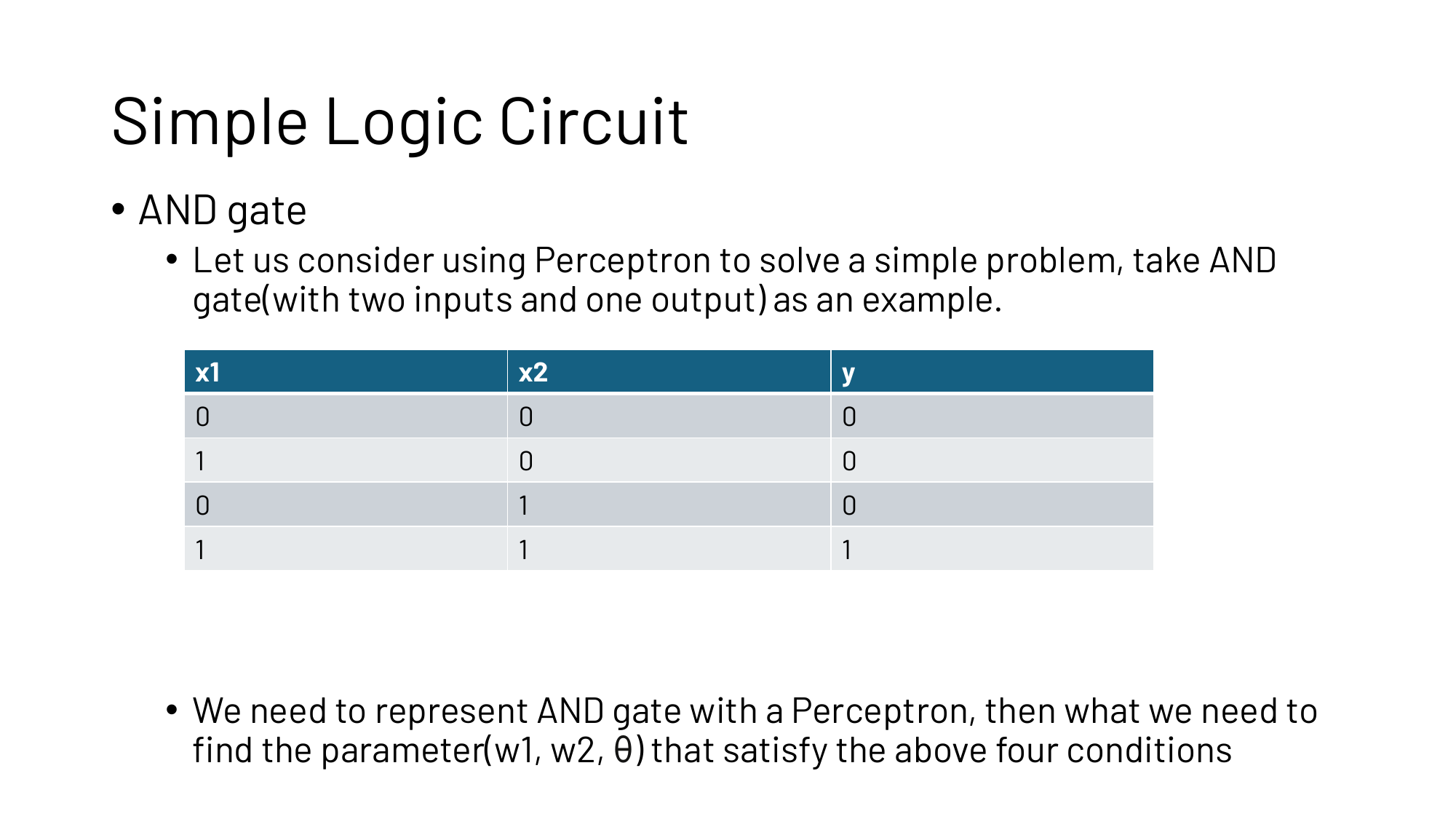

# Simple Logic Circuit
AND gate
Let us consider using Perceptron to solve a simple problem, take AND gate(with two inputs and one output) as an example.

We need to represent AND gate with a Perceptron, then what we need to find the parameter(w1, w2, θ) ​​that satisfy the above four conditions
| x1 | x2 | y |
| --- | --- | --- |
| 0 | 0 | 0 |
| 1 | 0 | 0 |
| 0 | 1 | 0 |
| 1 | 1 | 1 |